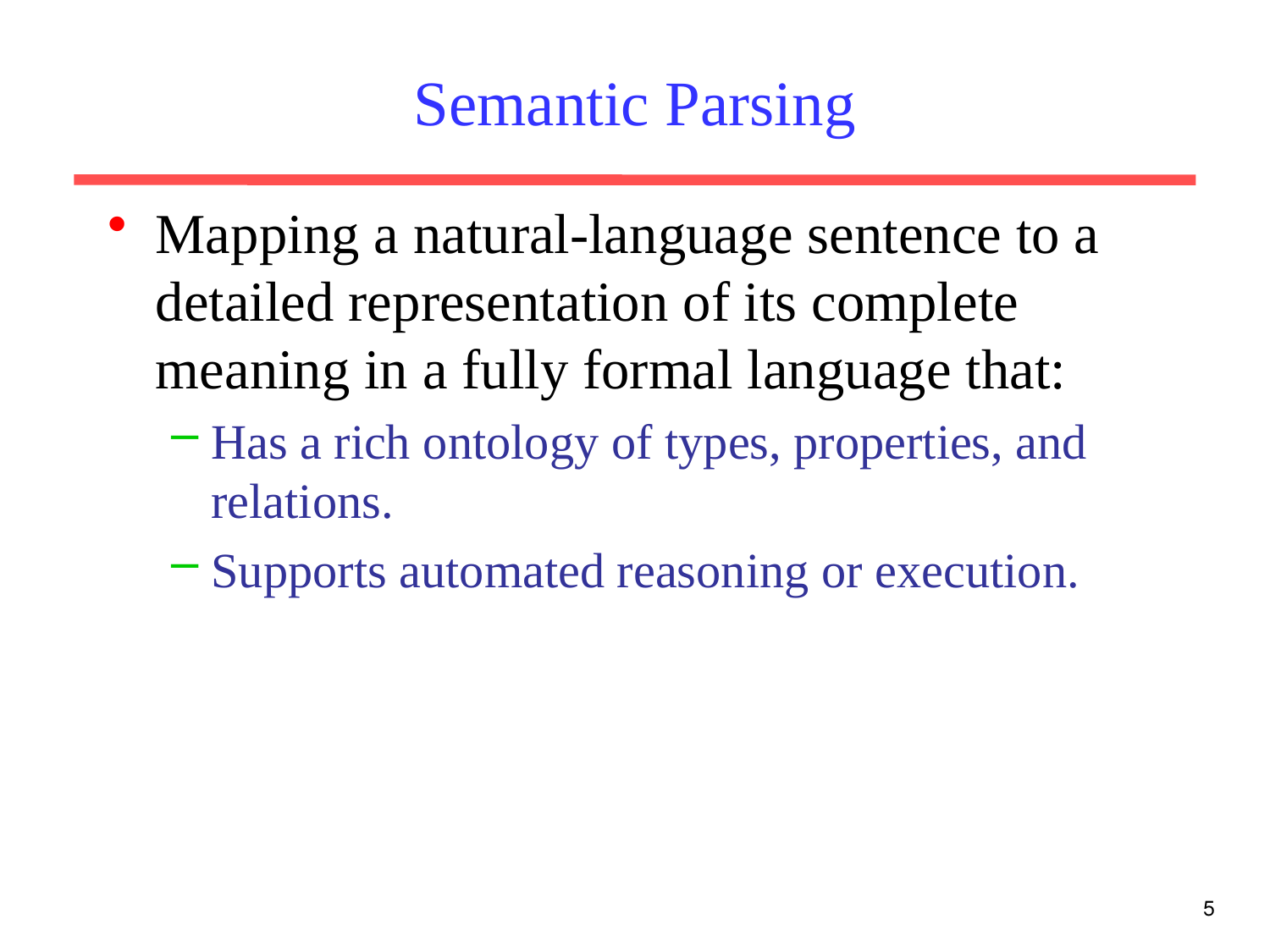

# Semantic Parsing
Mapping a natural-language sentence to a detailed representation of its complete meaning in a fully formal language that:
Has a rich ontology of types, properties, and relations.
Supports automated reasoning or execution.
5